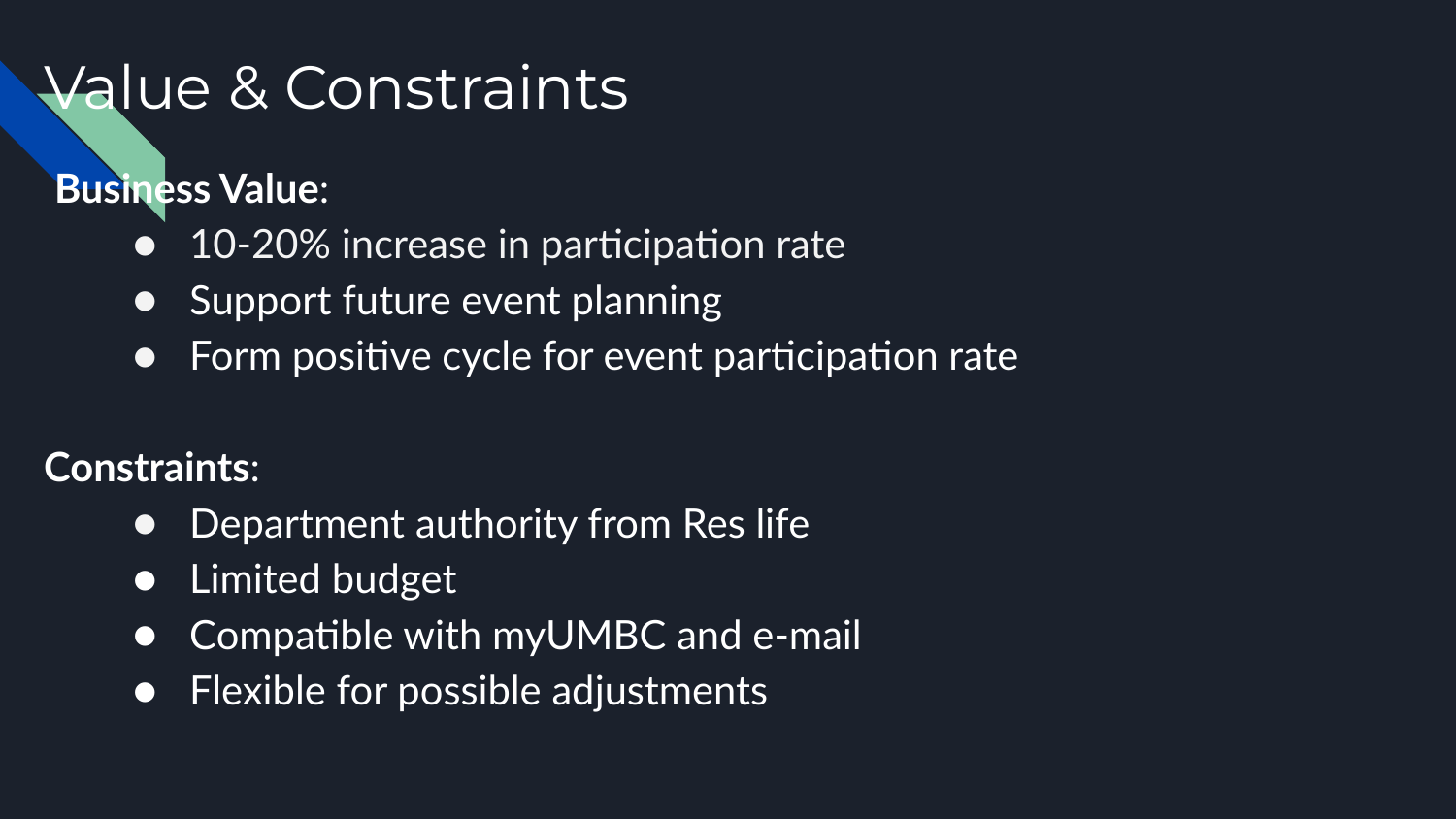

# Value & Constraints
 Business Value:
10-20% increase in participation rate
Support future event planning
Form positive cycle for event participation rate

Constraints:
Department authority from Res life
Limited budget
Compatible with myUMBC and e-mail
Flexible for possible adjustments